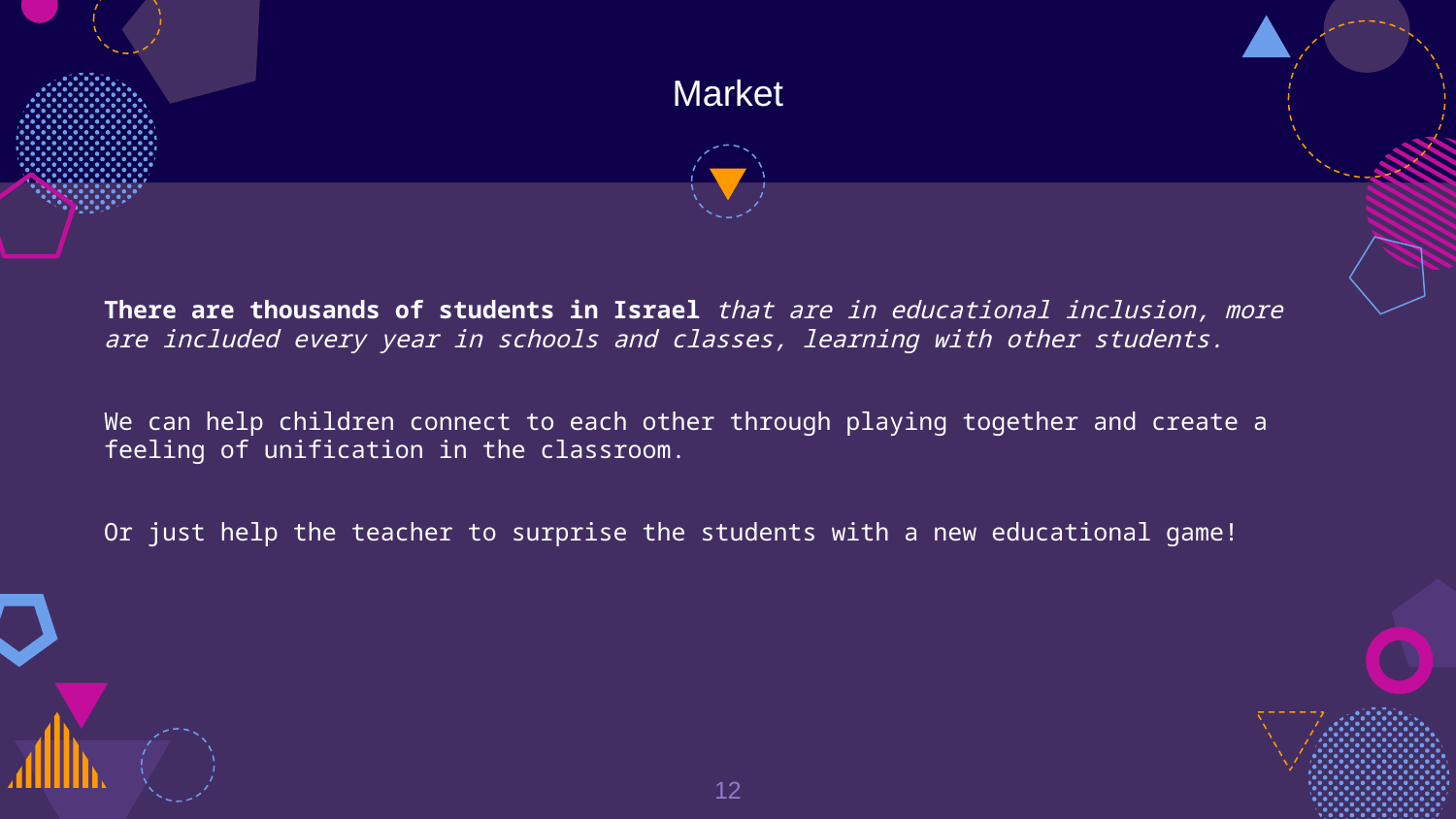

Market
There are thousands of students in Israel that are in educational inclusion, more are included every year in schools and classes, learning with other students.

We can help children connect to each other through playing together and create a feeling of unification in the classroom.

Or just help the teacher to surprise the students with a new educational game!

12